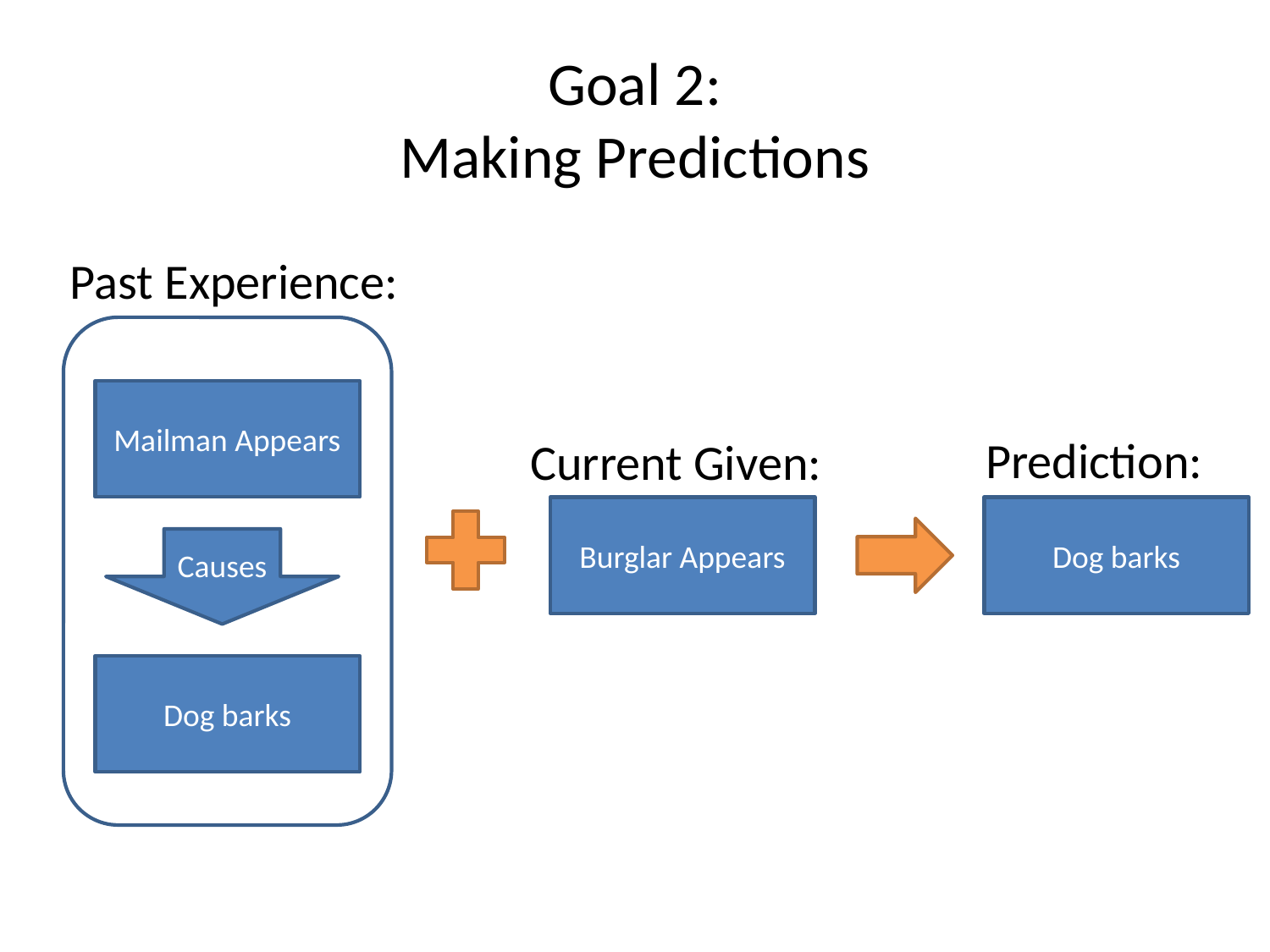

# Goal 2: Making Predictions
Past Experience:

Mailman Appears
Prediction:
Current Given:

Burglar Appears
Dog barks

Causes
Dog barks